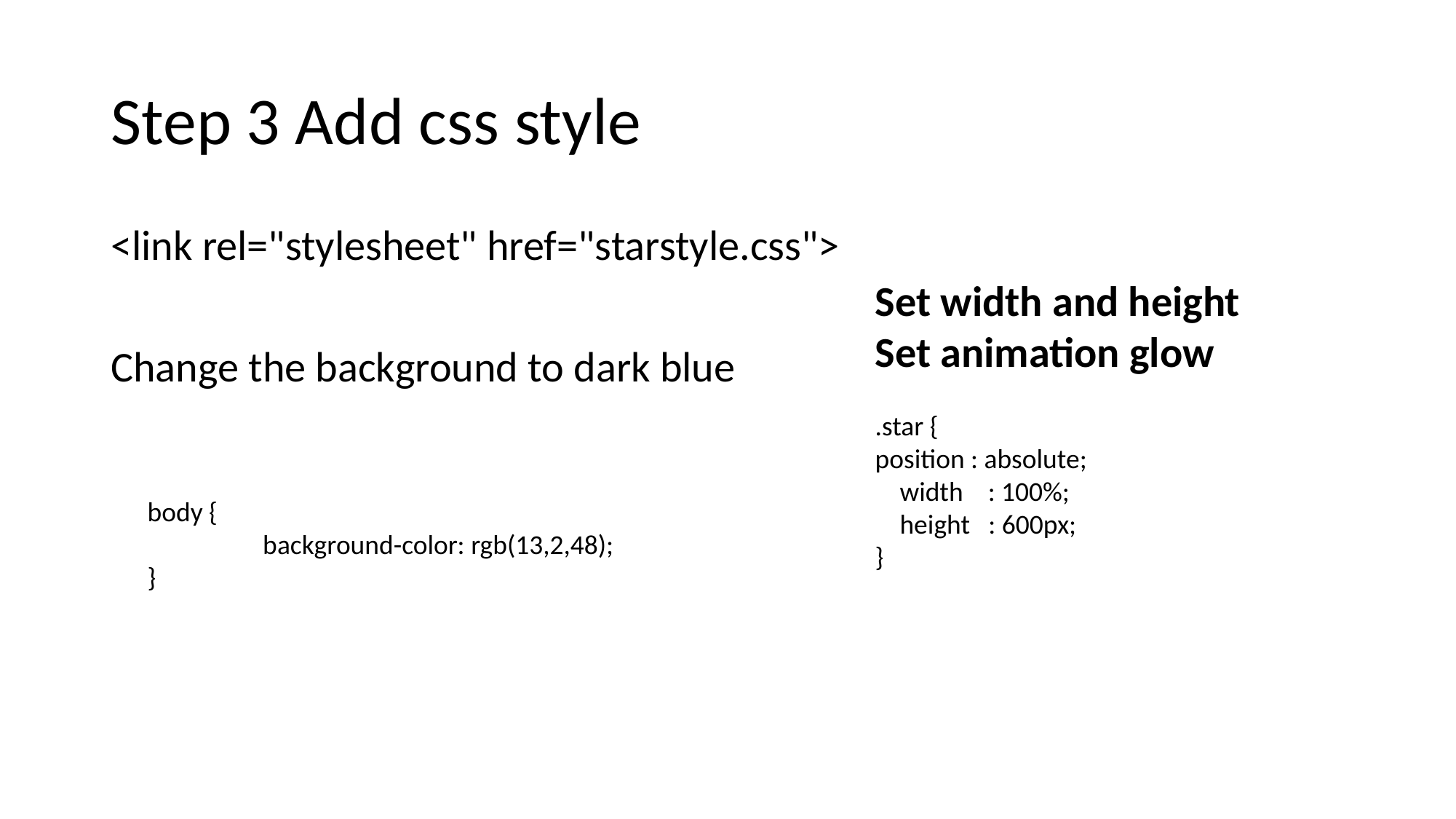

# Step 3 Add css style
<link rel="stylesheet" href="starstyle.css">

Change the background to dark blue

Set width and height
Set animation glow

.star {
position : absolute;
    width    : 100%;
    height   : 600px;
}
body {
	 background-color: rgb(13,2,48);
}